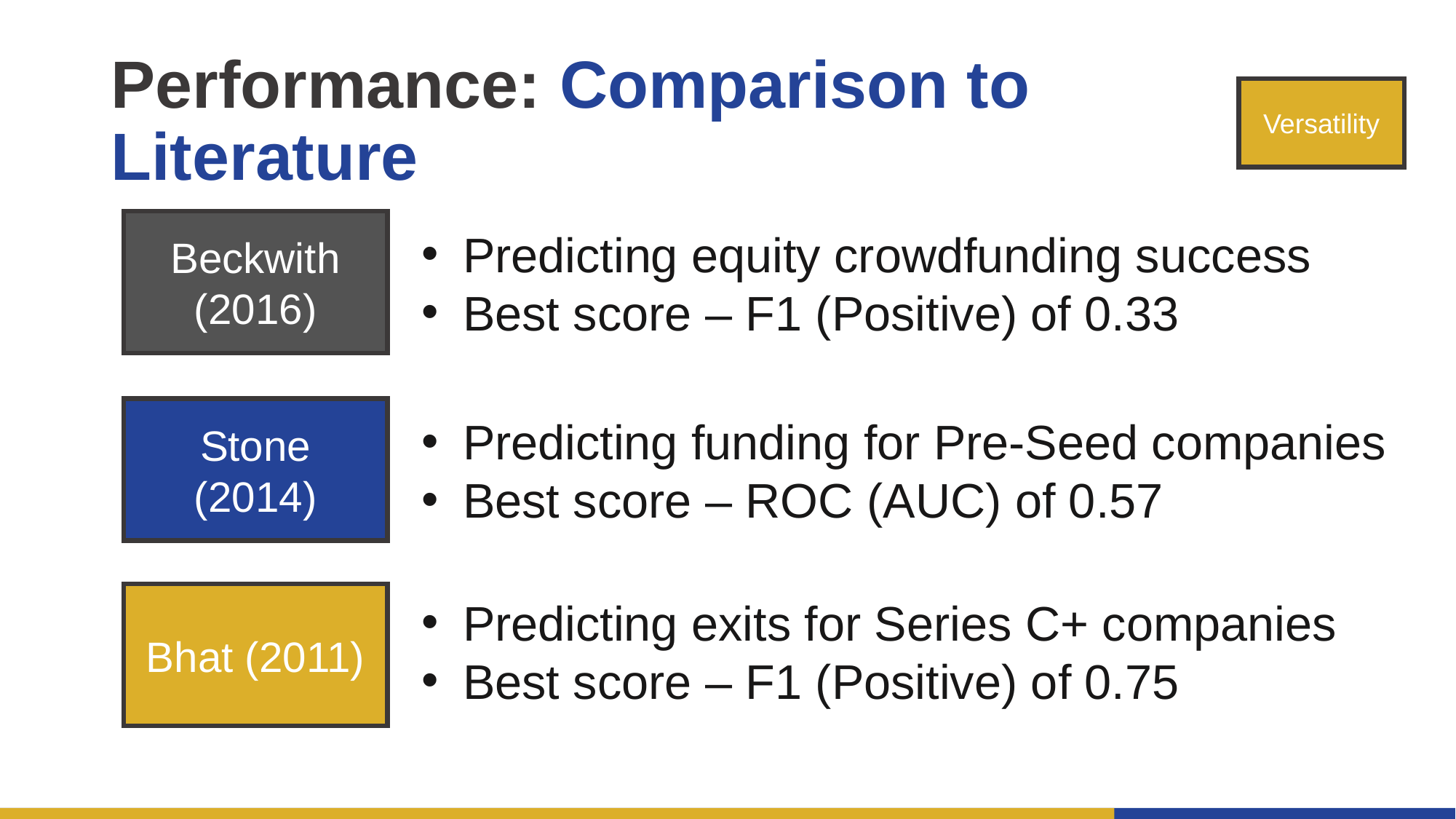

# Performance: Comparison to Literature
Versatility
Beckwith (2016)
Predicting equity crowdfunding success
Best score – F1 (Positive) of 0.33
Stone (2014)
Predicting funding for Pre-Seed companies
Best score – ROC (AUC) of 0.57
Predicting exits for Series C+ companies
Best score – F1 (Positive) of 0.75
Bhat (2011)